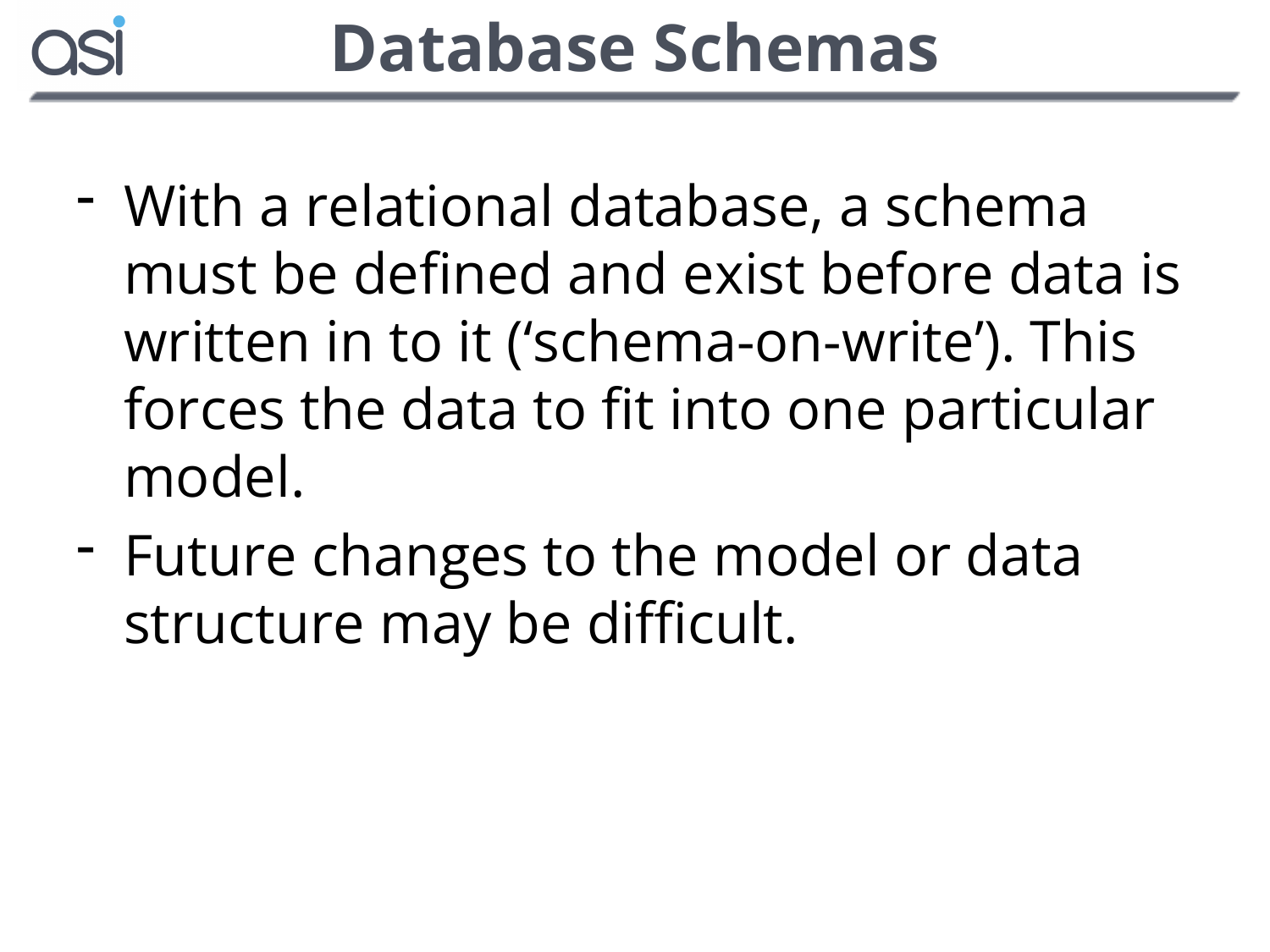

# Database Schemas
With a relational database, a schema must be defined and exist before data is written in to it (‘schema-on-write’). This forces the data to fit into one particular model.
Future changes to the model or data structure may be difficult.